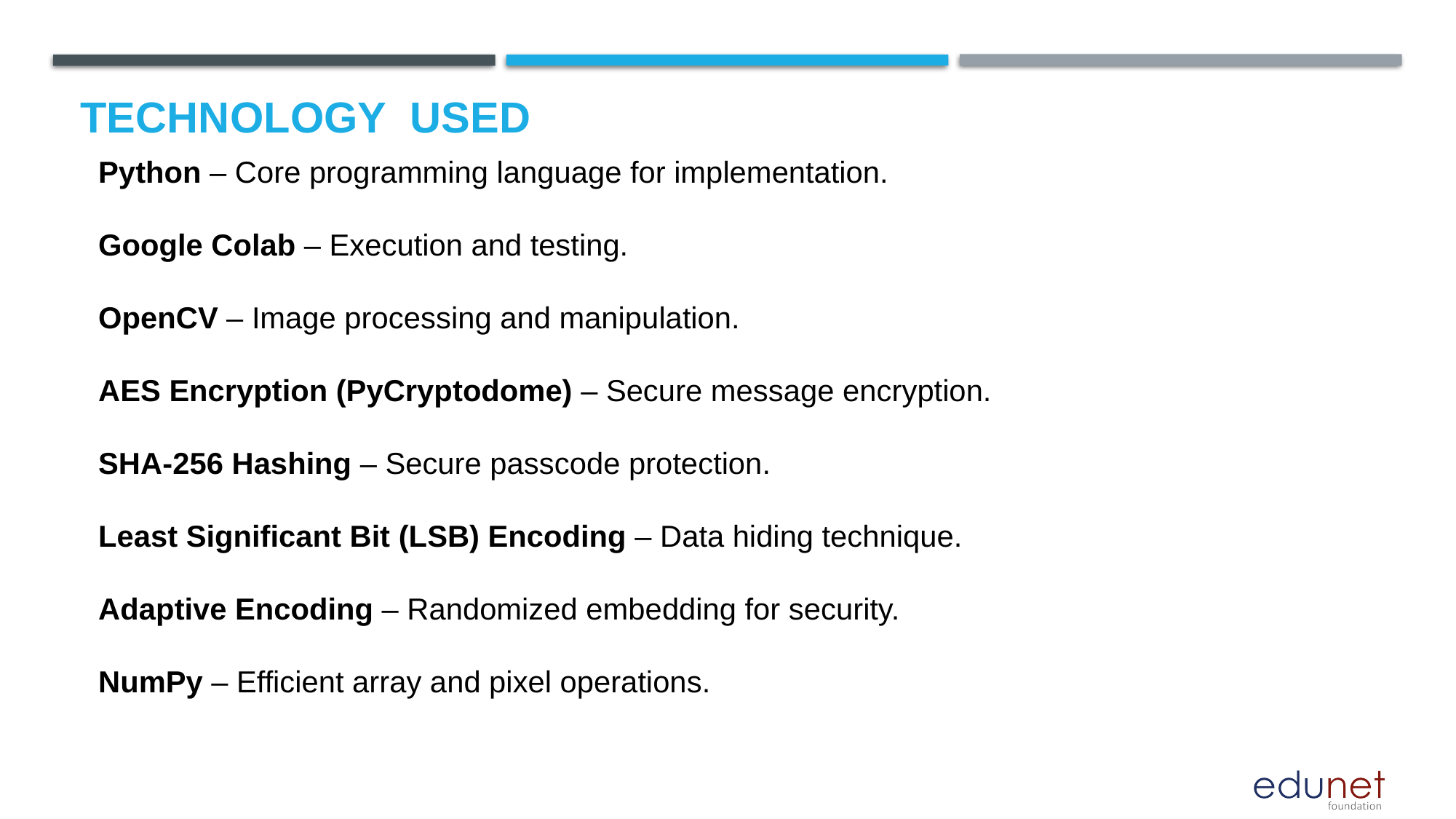

# Technology  used
Python – Core programming language for implementation.
Google Colab – Execution and testing.
OpenCV – Image processing and manipulation.
AES Encryption (PyCryptodome) – Secure message encryption.
SHA-256 Hashing – Secure passcode protection.
Least Significant Bit (LSB) Encoding – Data hiding technique.
Adaptive Encoding – Randomized embedding for security.
NumPy – Efficient array and pixel operations.